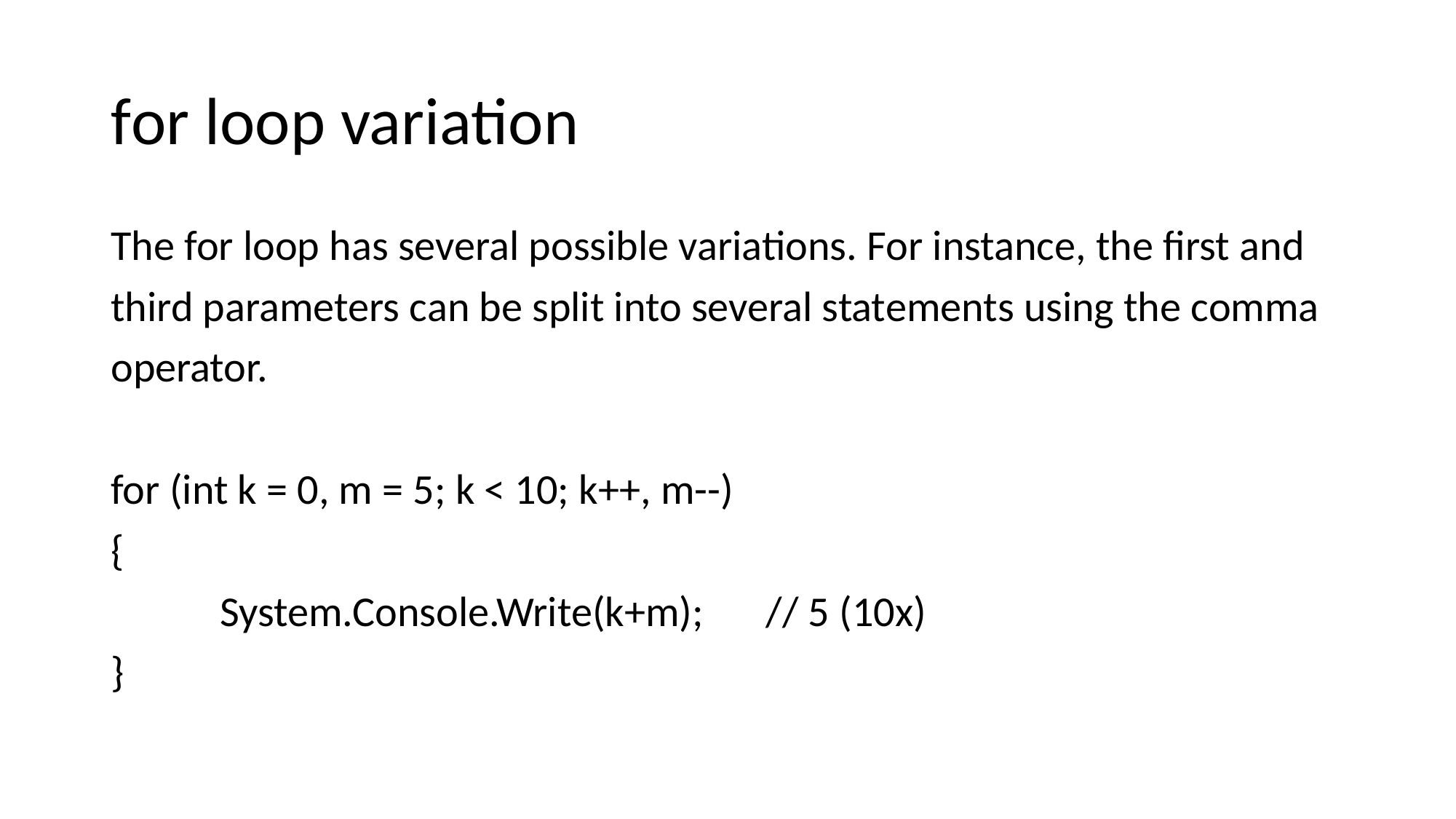

# for loop variation
The for loop has several possible variations. For instance, the first and
third parameters can be split into several statements using the comma
operator.

for (int k = 0, m = 5; k < 10; k++, m--)
{
	System.Console.Write(k+m); 	// 5 (10x)
}